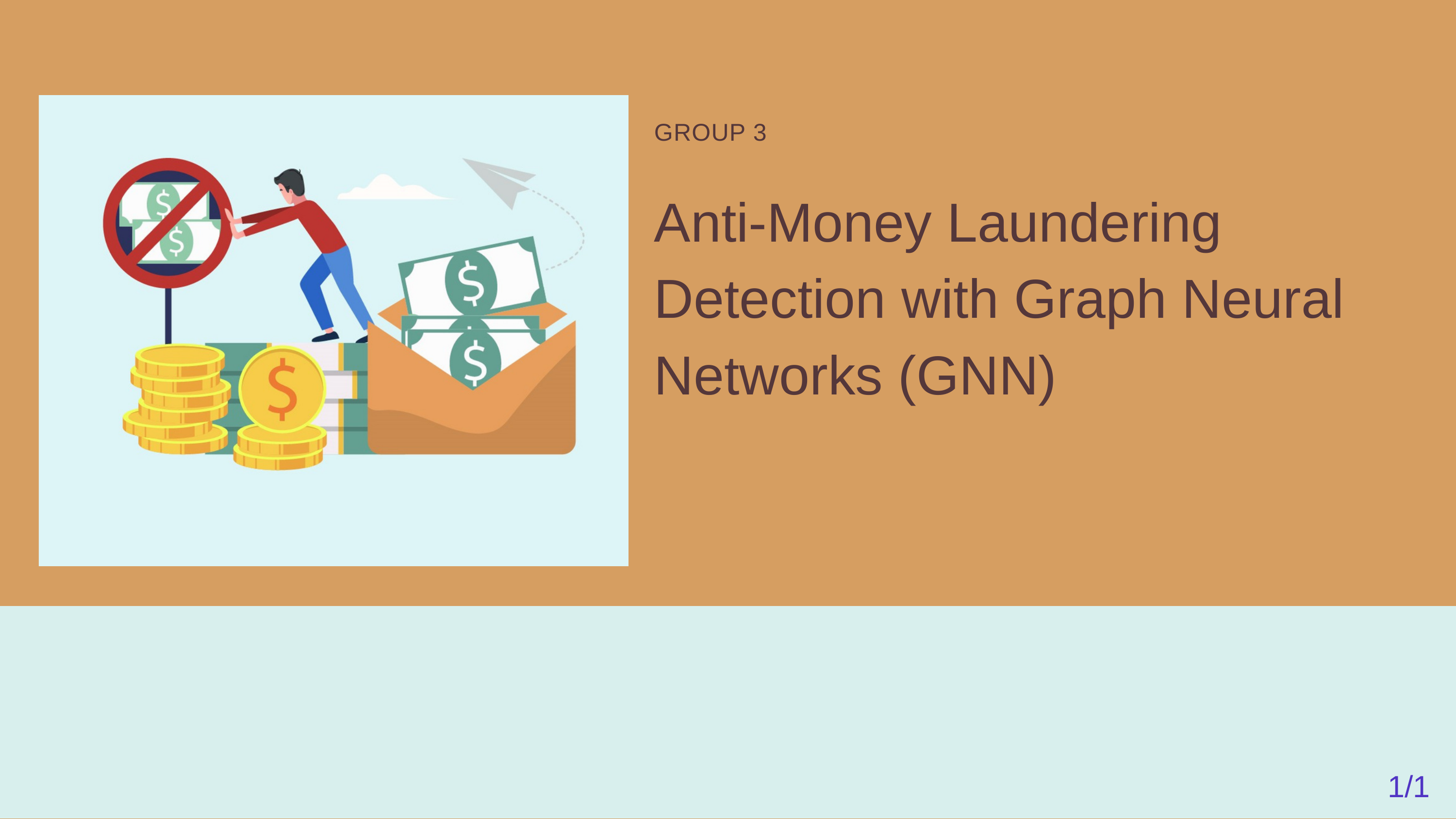

GROUP 3
Anti-Money Laundering Detection with Graph Neural Networks (GNN)

1/18